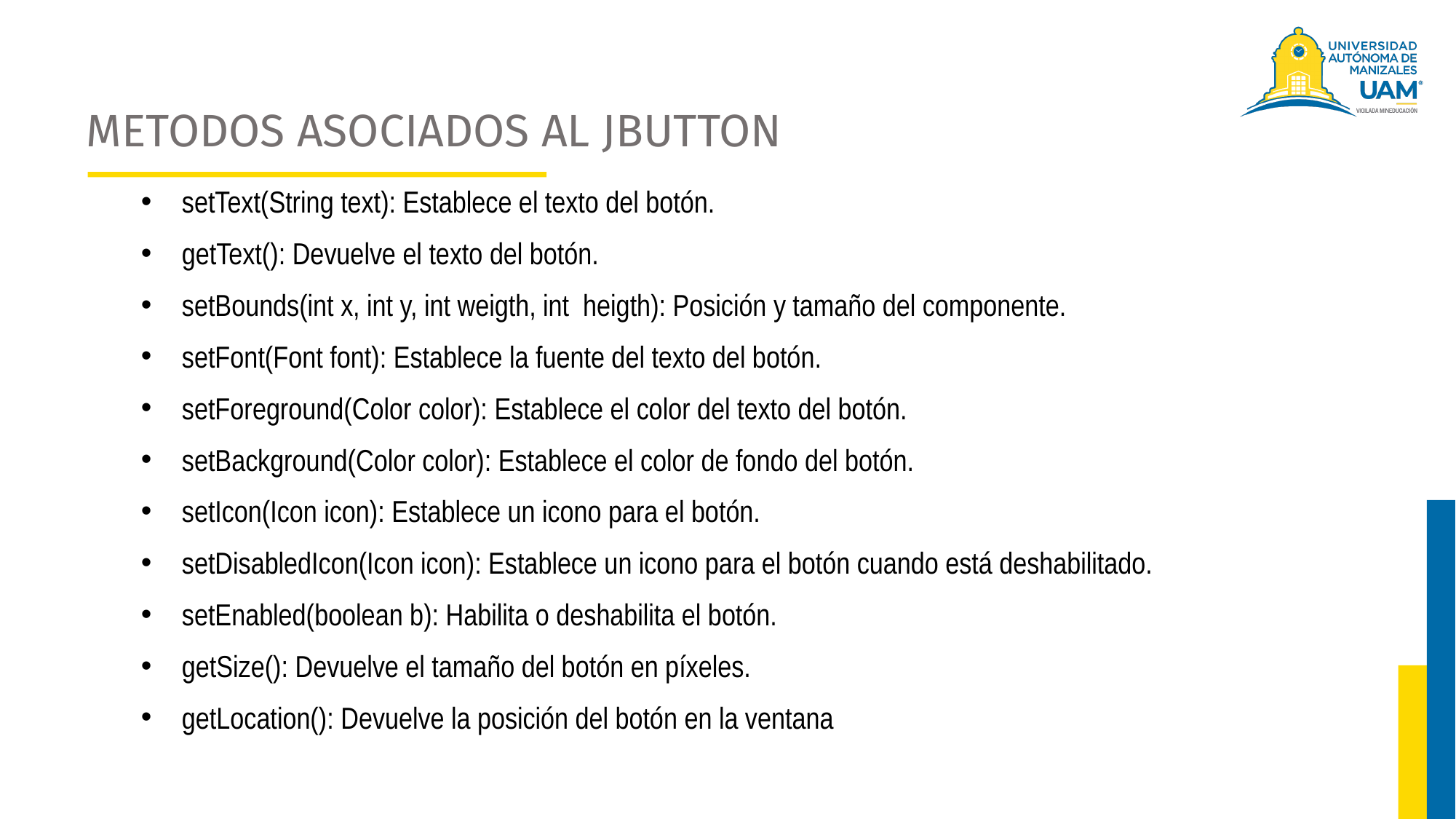

# METODOS ASOCIADOS AL JBUTTON

setText(String text): Establece el texto del botón.
getText(): Devuelve el texto del botón.
setBounds(int x, int y, int weigth, int  heigth): Posición y tamaño del componente.
setFont(Font font): Establece la fuente del texto del botón.
setForeground(Color color): Establece el color del texto del botón.
setBackground(Color color): Establece el color de fondo del botón.
setIcon(Icon icon): Establece un icono para el botón.
setDisabledIcon(Icon icon): Establece un icono para el botón cuando está deshabilitado.
setEnabled(boolean b): Habilita o deshabilita el botón.
getSize(): Devuelve el tamaño del botón en píxeles.
getLocation(): Devuelve la posición del botón en la ventana